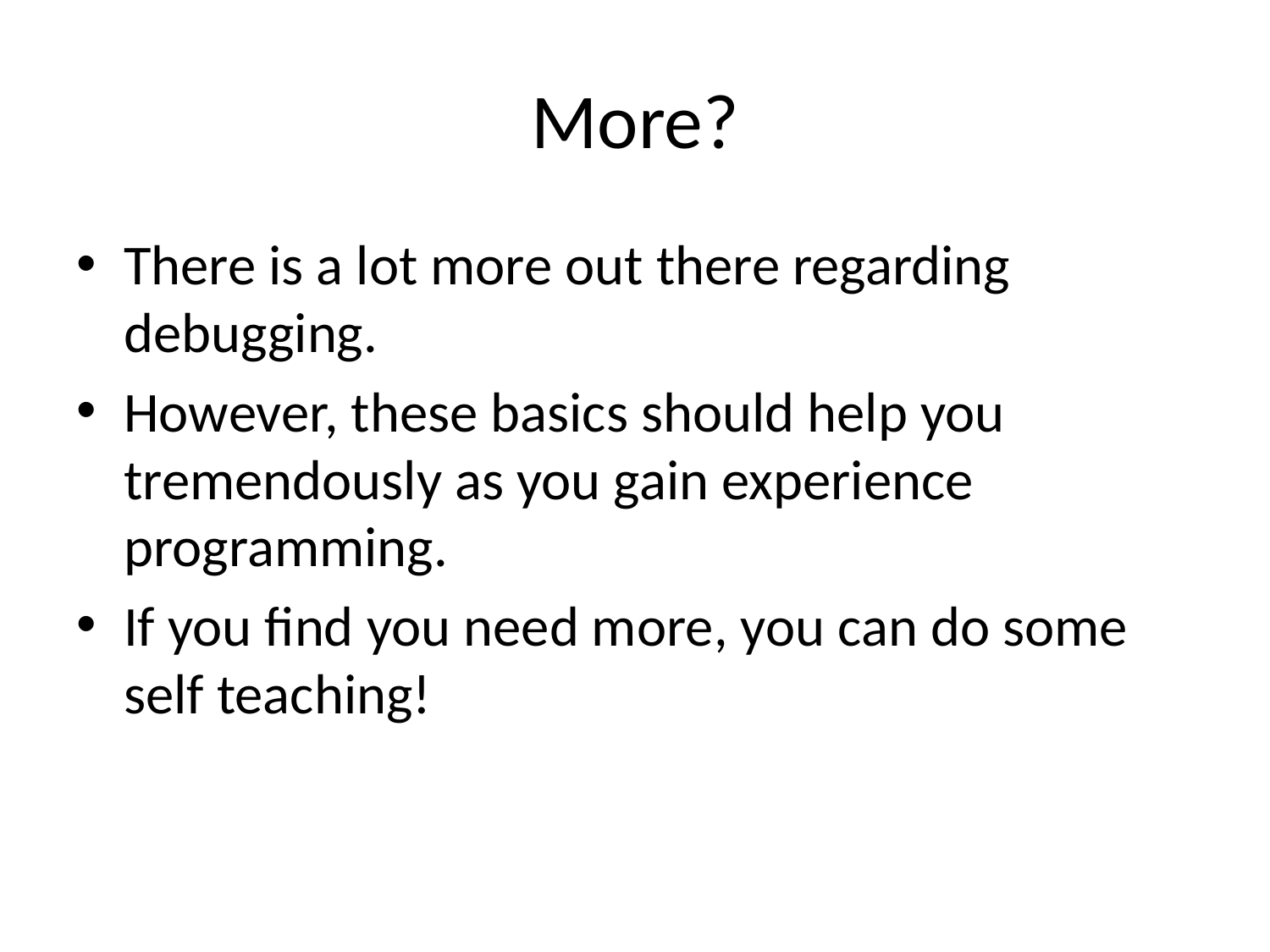

# More?
There is a lot more out there regarding debugging.
However, these basics should help you tremendously as you gain experience programming.
If you find you need more, you can do some self teaching!